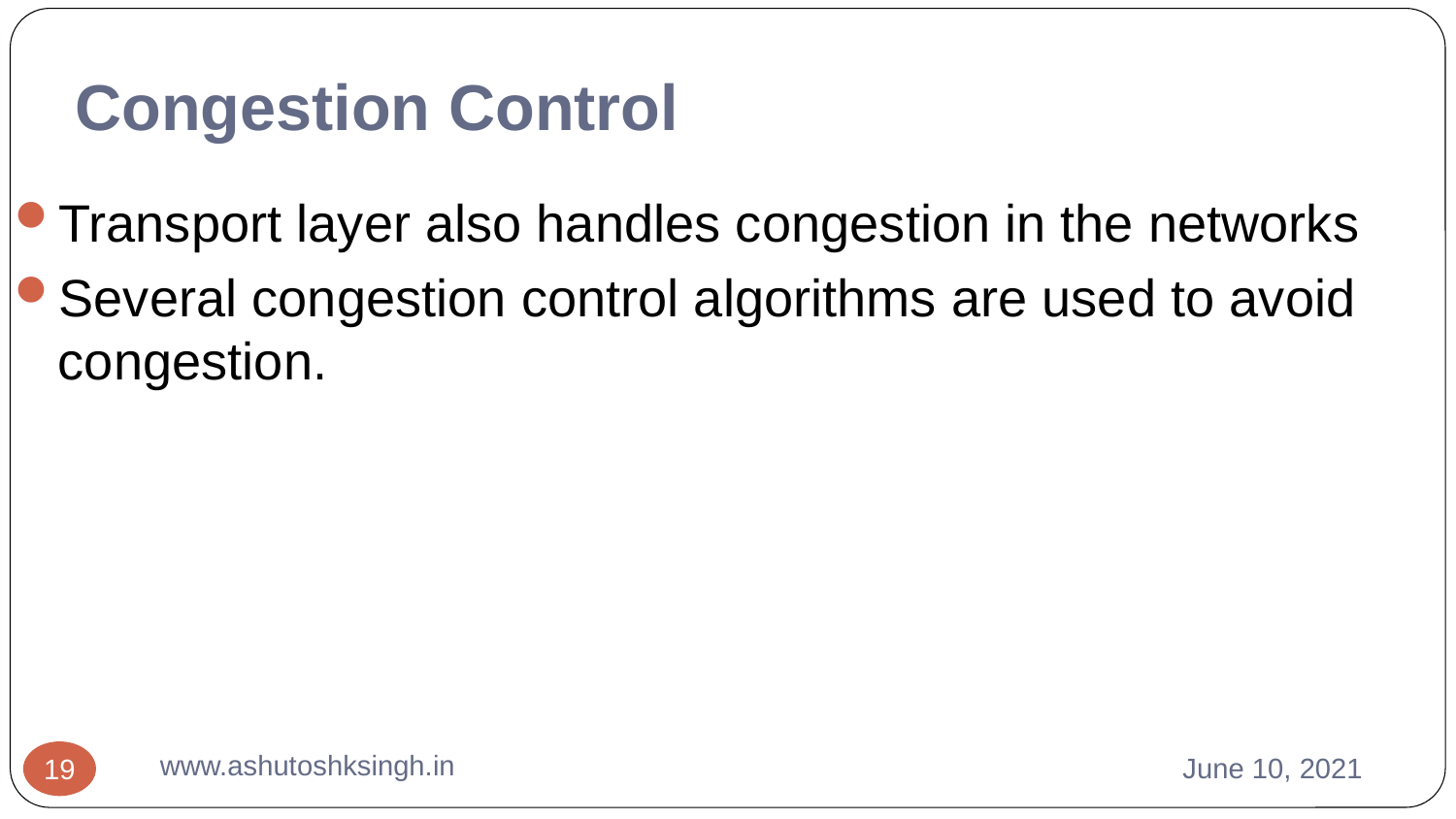

# Congestion Control
Transport layer also handles congestion in the networks
Several congestion control algorithms are used to avoid congestion.
www.ashutoshksingh.in
June 10, 2021
19